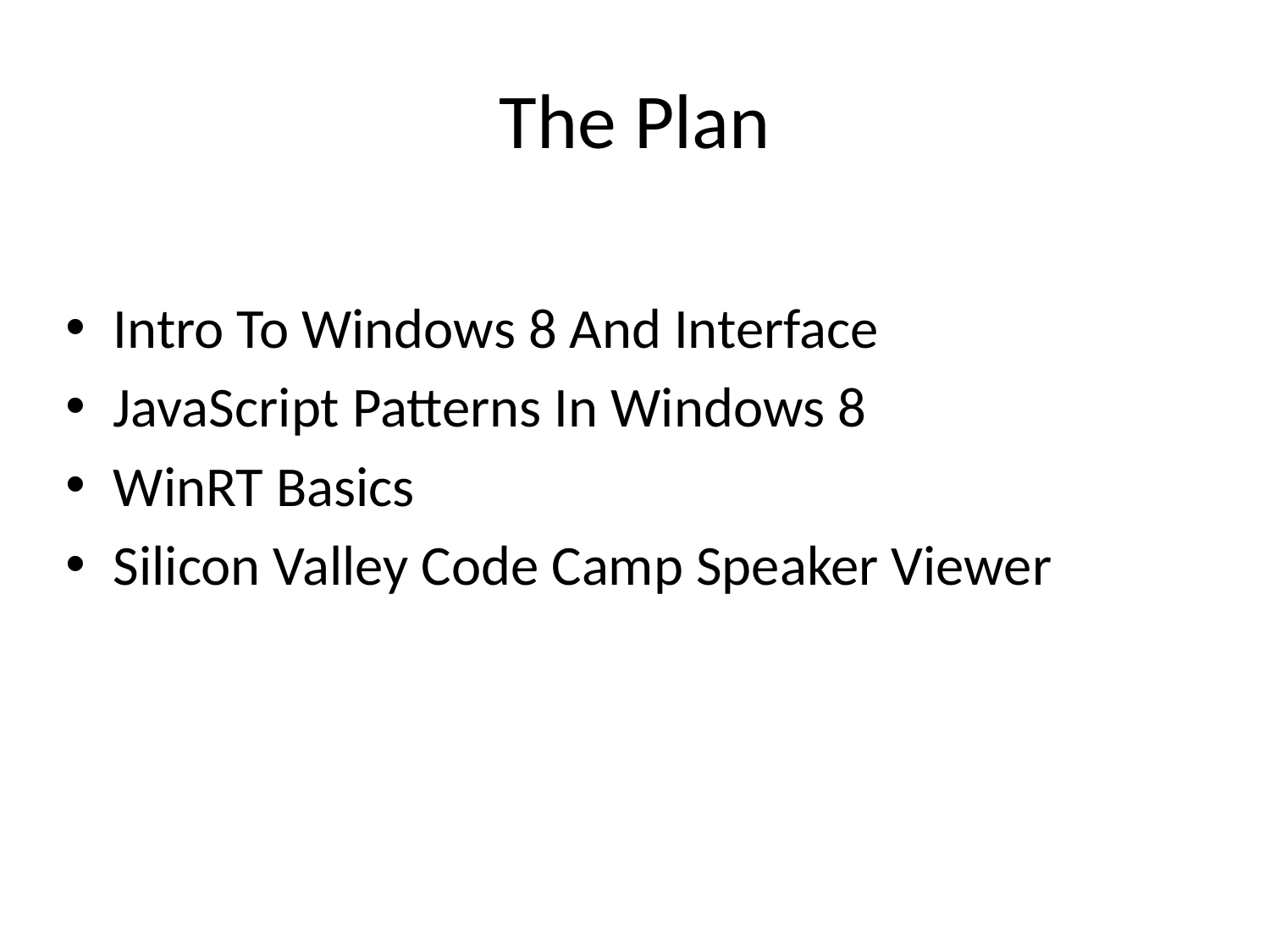

# The Plan
Intro To Windows 8 And Interface
JavaScript Patterns In Windows 8
WinRT Basics
Silicon Valley Code Camp Speaker Viewer